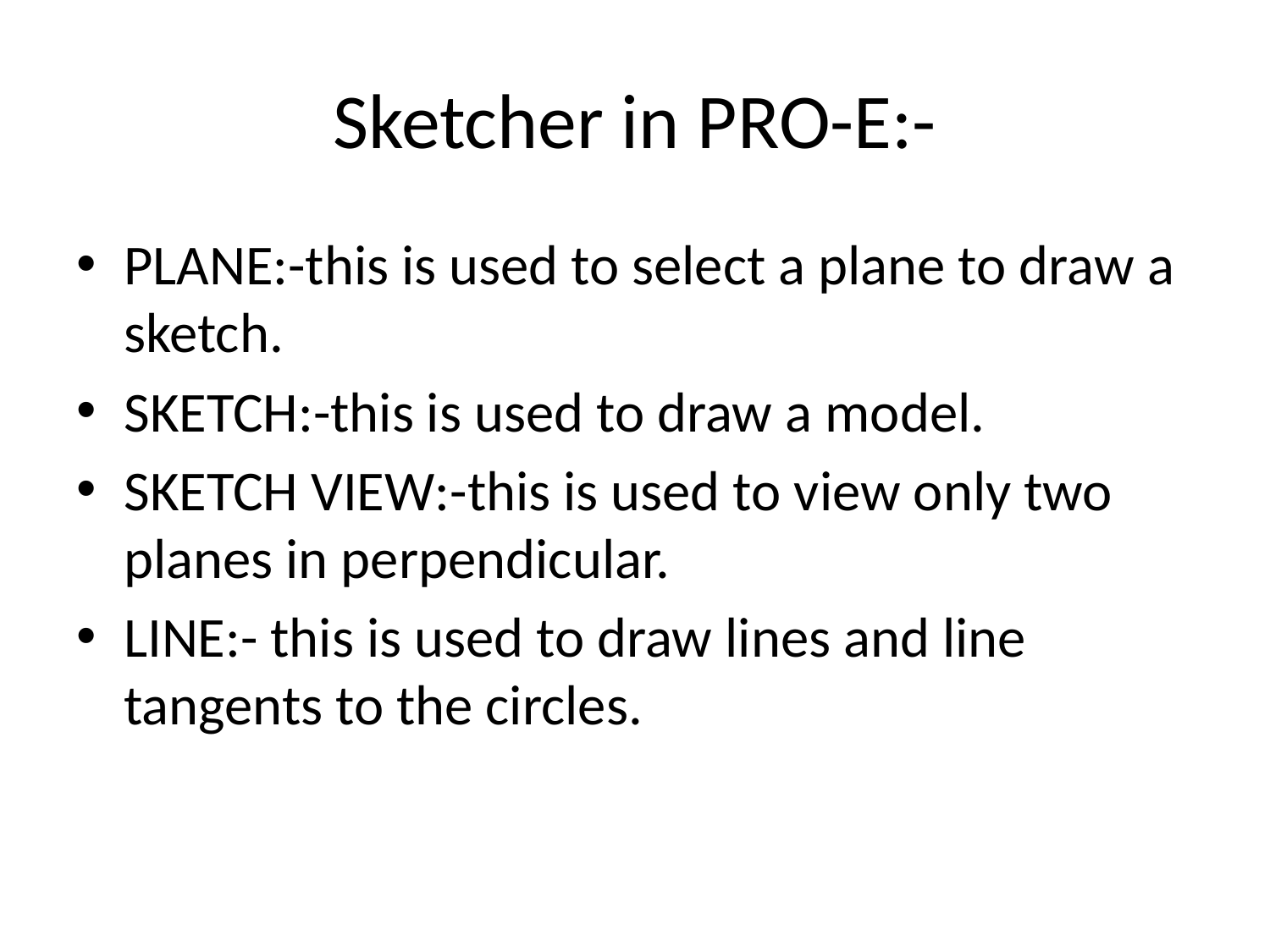

# Sketcher in PRO-E:-
PLANE:-this is used to select a plane to draw a sketch.
SKETCH:-this is used to draw a model.
SKETCH VIEW:-this is used to view only two planes in perpendicular.
LINE:- this is used to draw lines and line tangents to the circles.